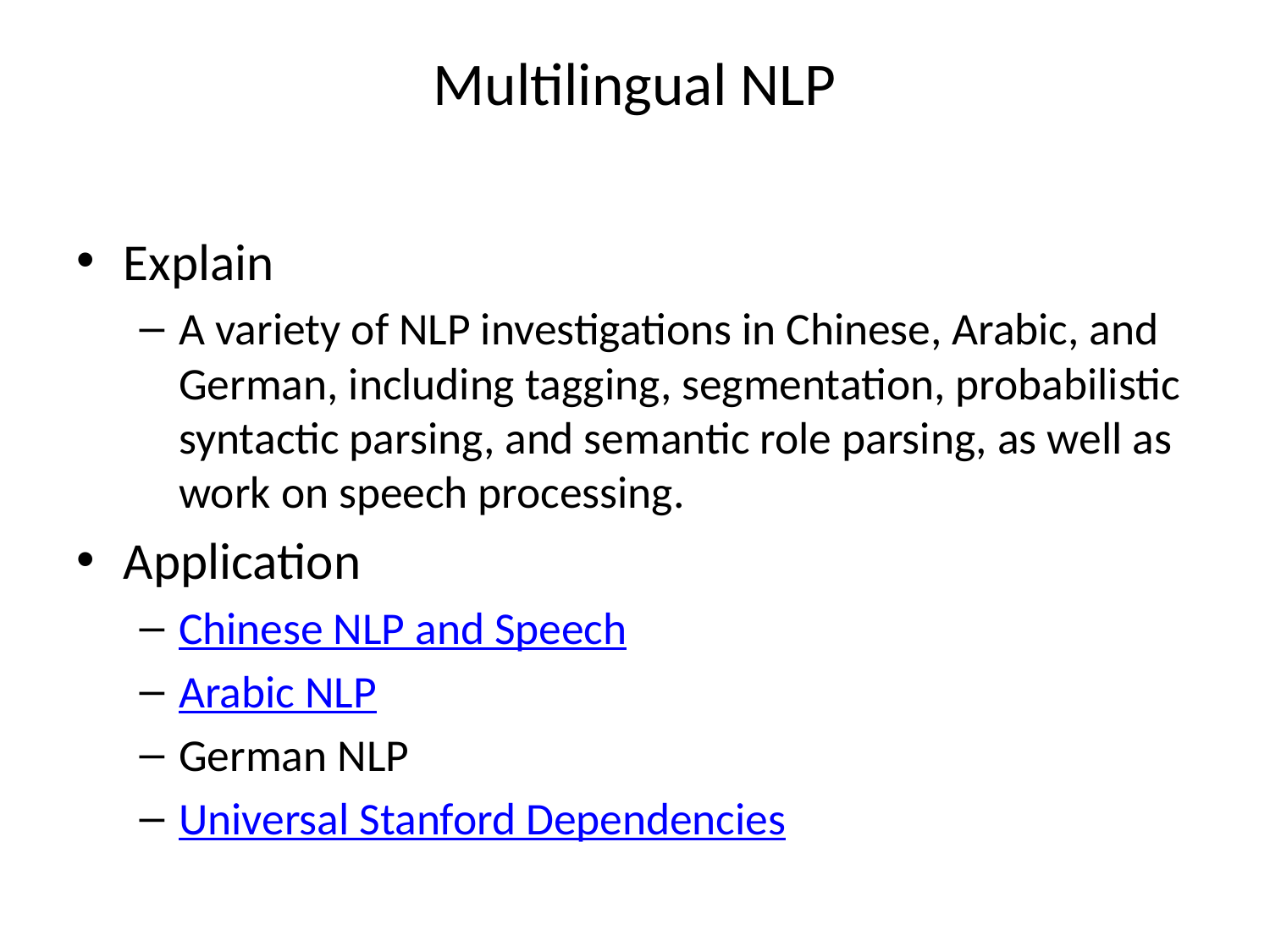

# Multilingual NLP
Explain
A variety of NLP investigations in Chinese, Arabic, and German, including tagging, segmentation, probabilistic syntactic parsing, and semantic role parsing, as well as work on speech processing.
Application
Chinese NLP and Speech
Arabic NLP
German NLP
Universal Stanford Dependencies